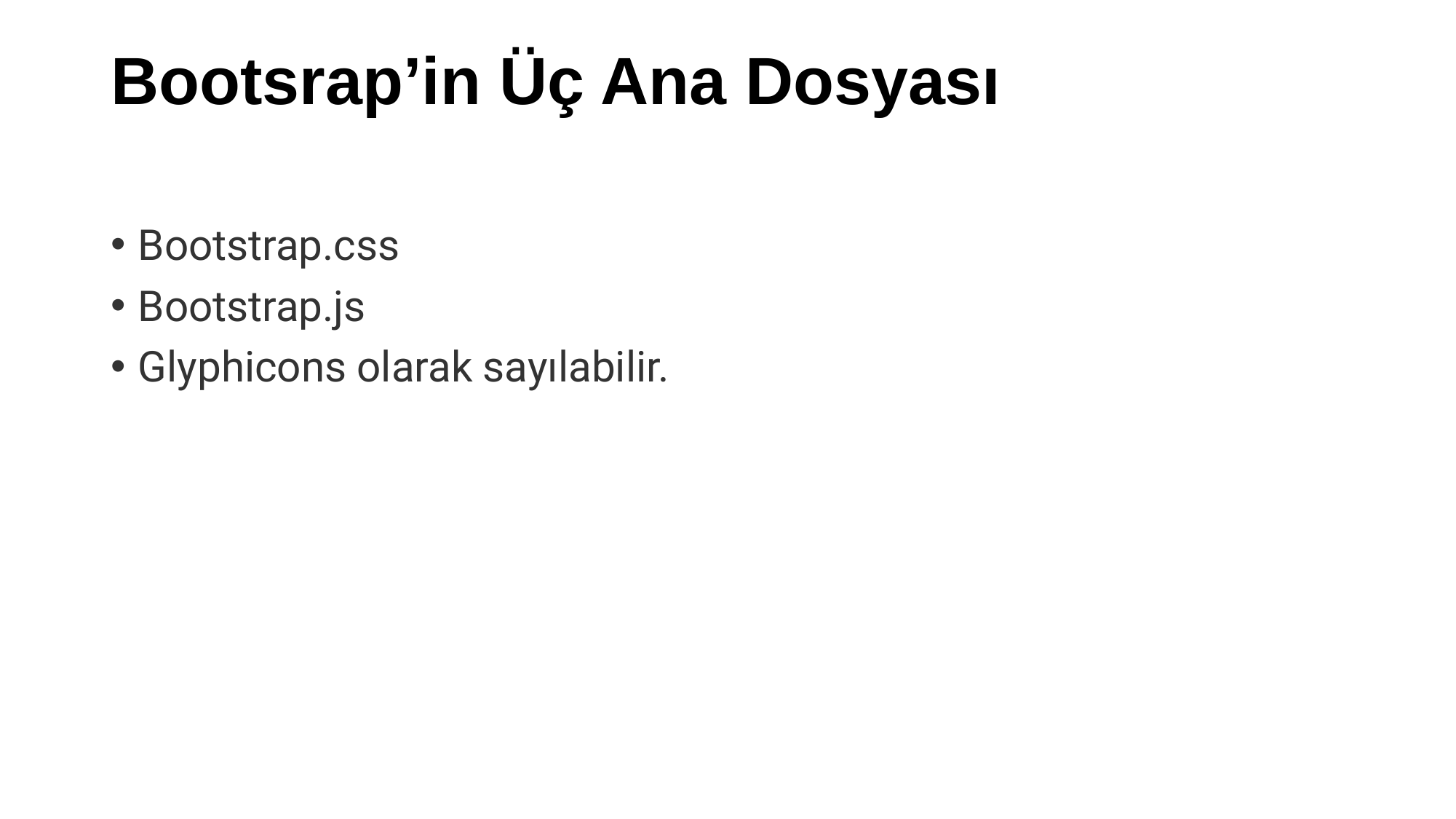

# Bootsrap’in Üç Ana Dosyası
Bootstrap.css
Bootstrap.js
Glyphicons olarak sayılabilir.